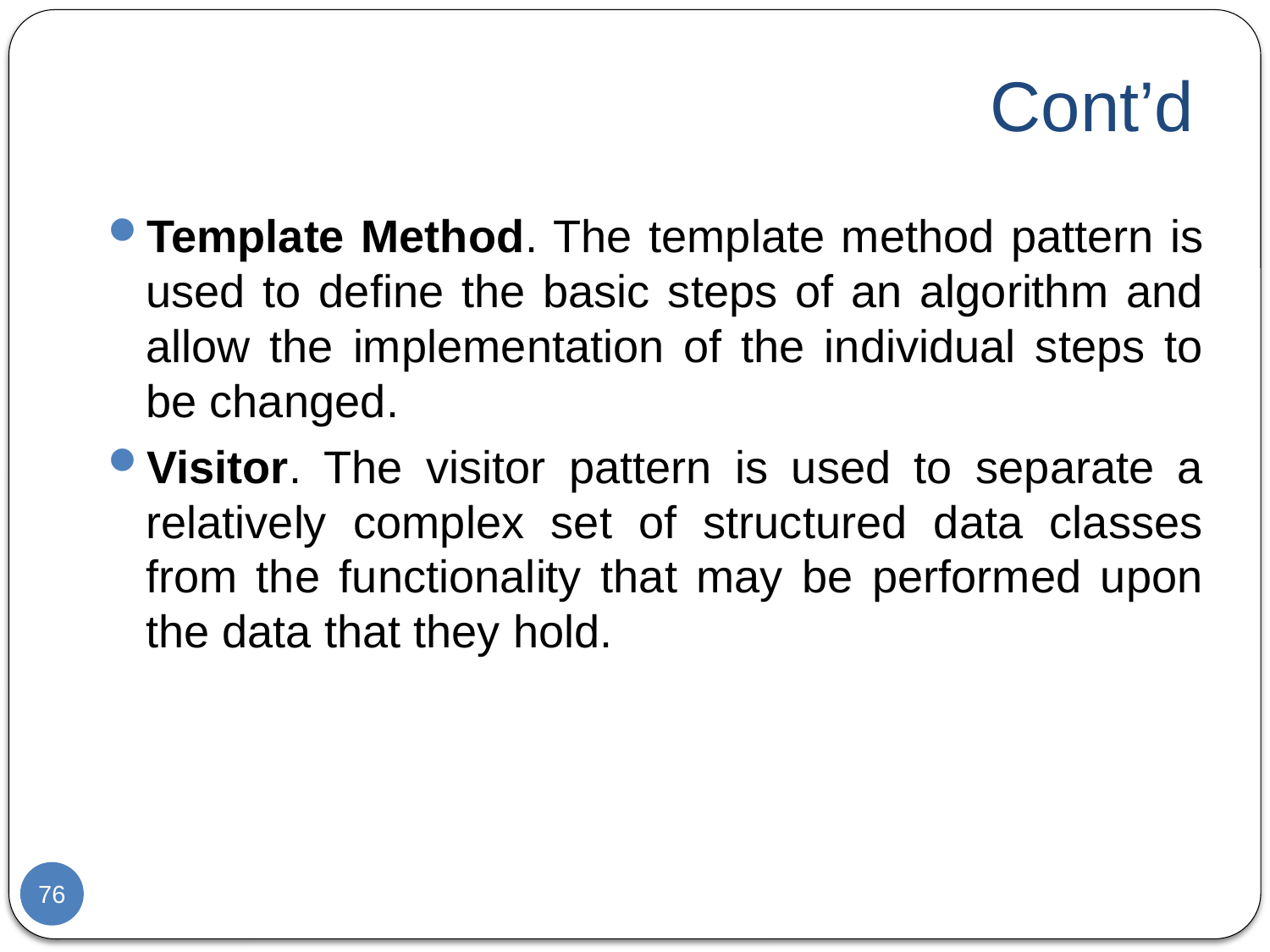

# Cont’d
Template Method. The template method pattern is used to define the basic steps of an algorithm and allow the implementation of the individual steps to be changed.
Visitor. The visitor pattern is used to separate a relatively complex set of structured data classes from the functionality that may be performed upon the data that they hold.

76